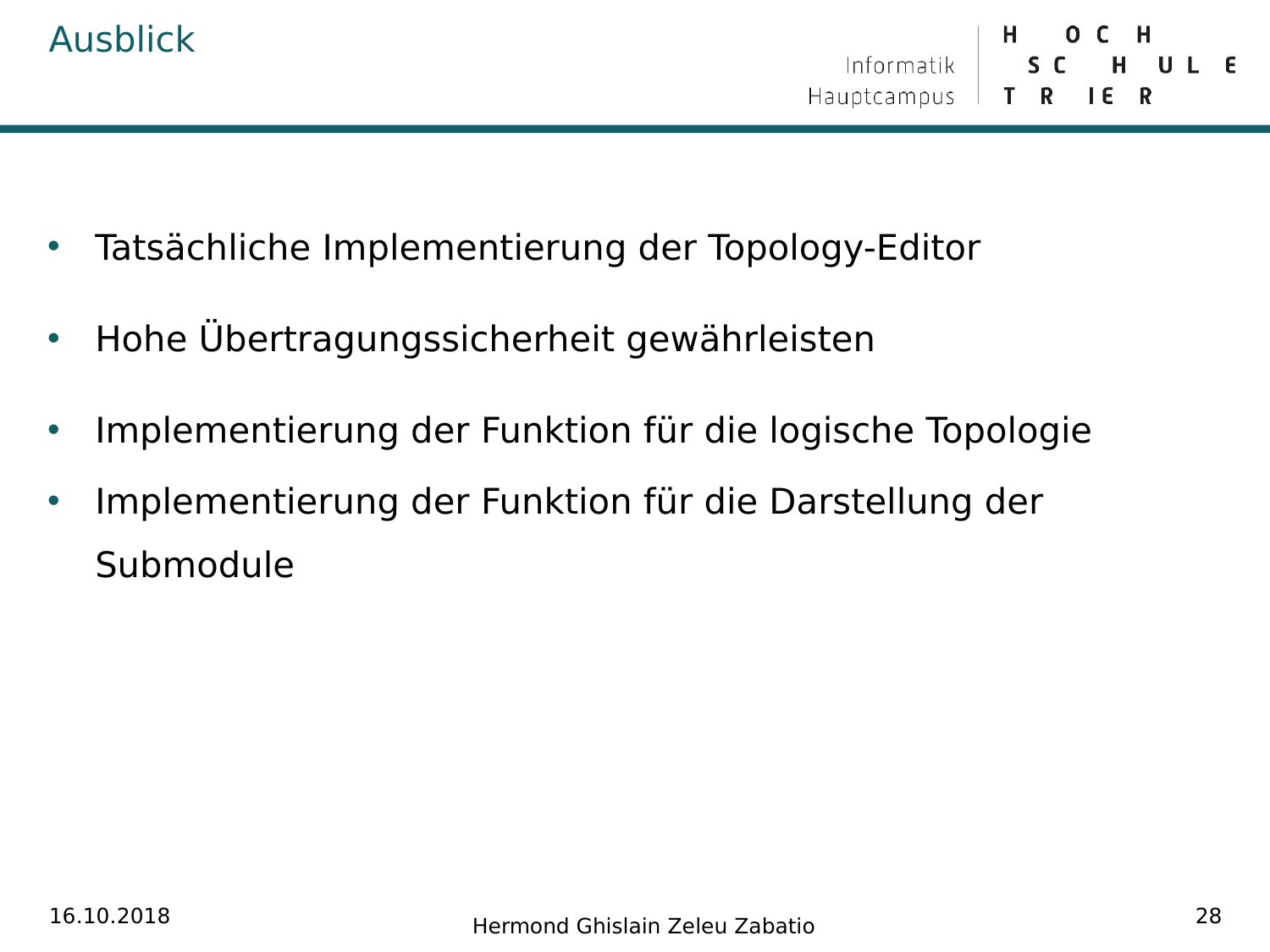

# Ausblick
Tatsächliche Implementierung der Topology-Editor
Hohe Übertragungssicherheit gewährleisten
Implementierung der Funktion für die logische Topologie
Implementierung der Funktion für die Darstellung der Submodule

16.10.2018
28
Hermond Ghislain Zeleu Zabatio